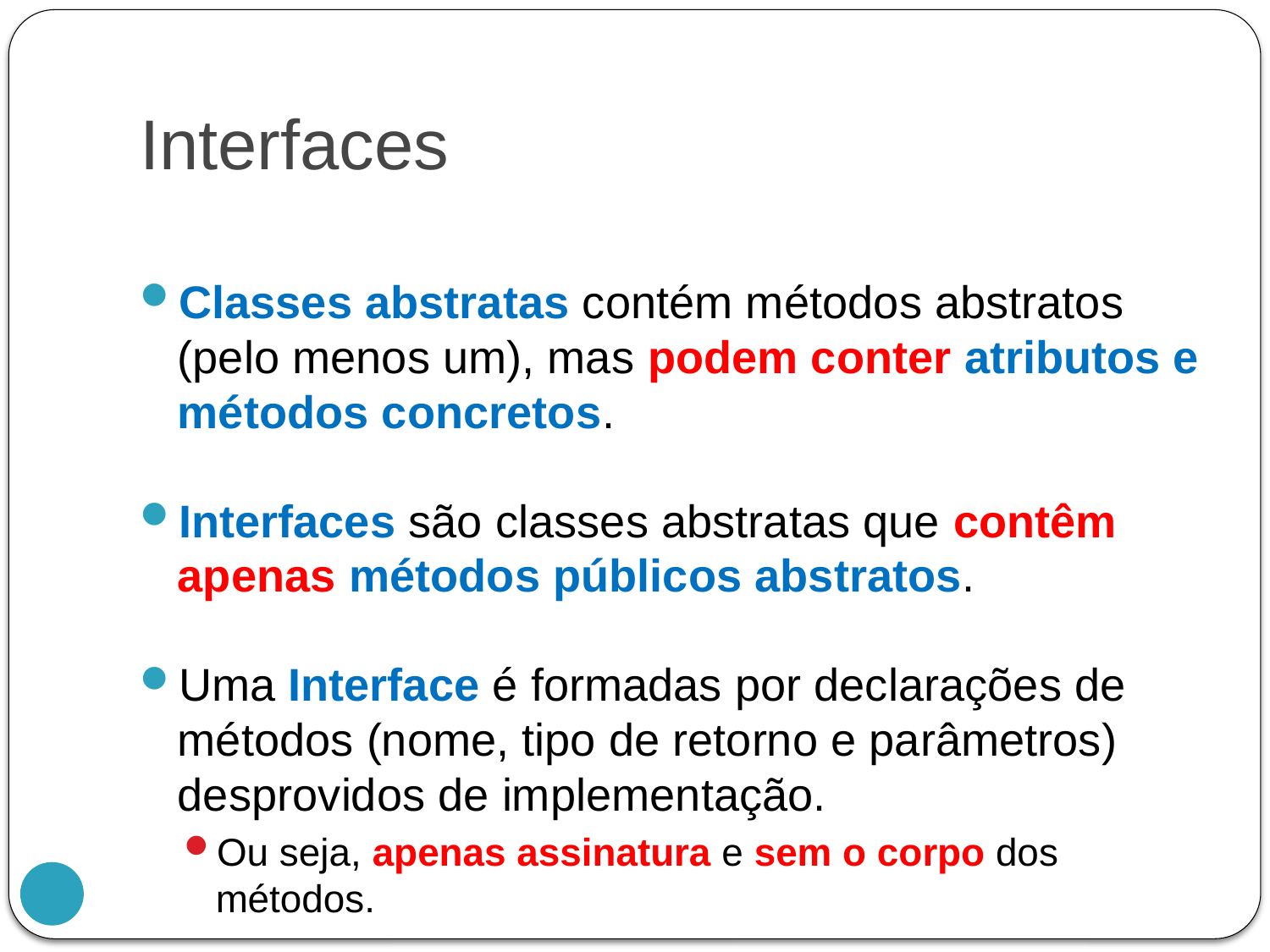

# Interfaces

Classes abstratas contém métodos abstratos (pelo menos um), mas podem conter atributos e métodos concretos.

Interfaces são classes abstratas que contêm apenas métodos públicos abstratos.

Uma Interface é formadas por declarações de métodos (nome, tipo de retorno e parâmetros) desprovidos de implementação.
Ou seja, apenas assinatura e sem o corpo dos métodos.
3